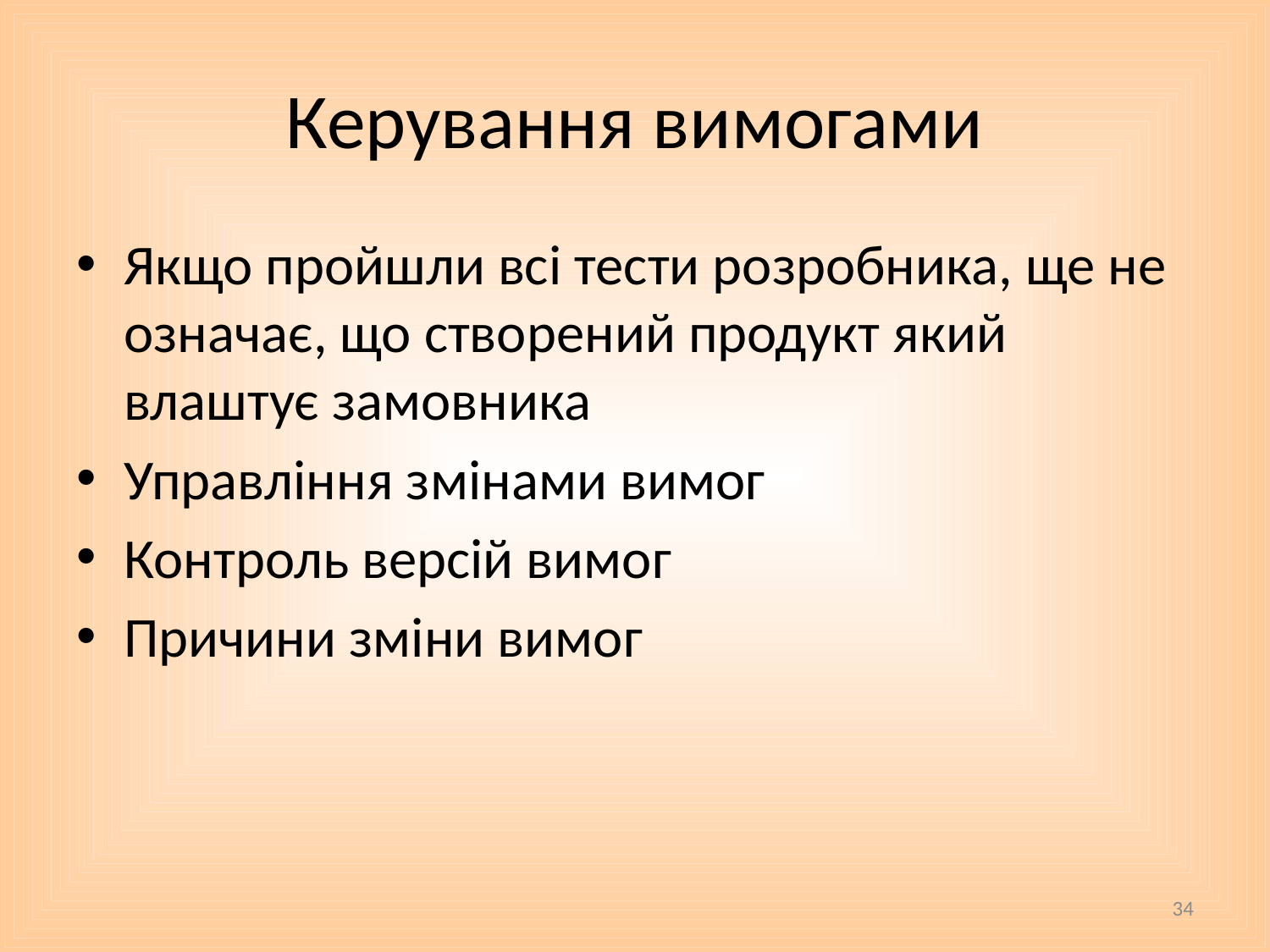

# Керування вимогами
Якщо пройшли всі тести розробника, ще не означає, що створений продукт який влаштує замовника
Управління змінами вимог
Контроль версій вимог
Причини зміни вимог
34